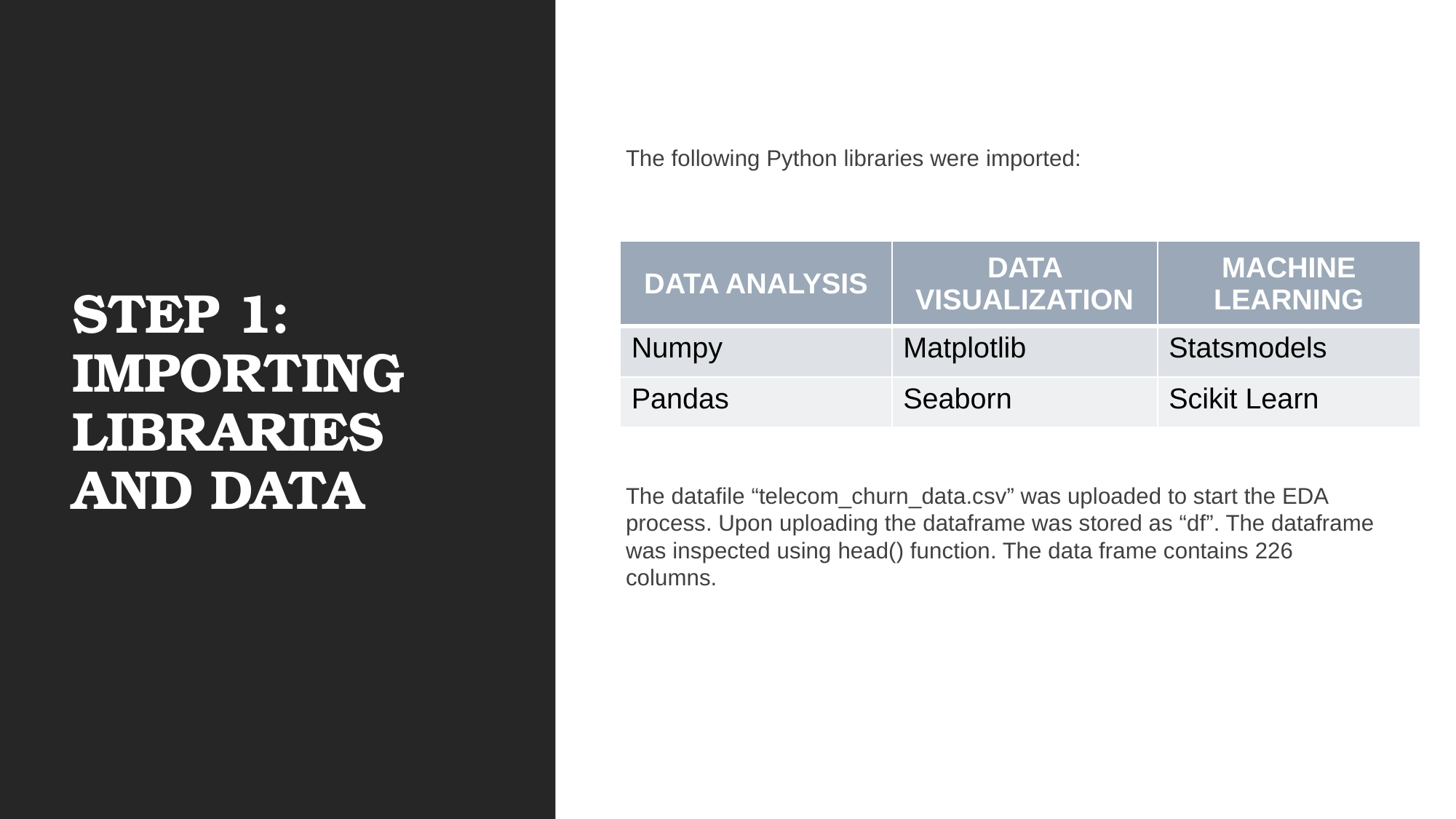

The following Python libraries were imported:

The datafile “telecom_churn_data.csv” was uploaded to start the EDA process. Upon uploading the dataframe was stored as “df”. The dataframe was inspected using head() function. The data frame contains 226 columns.

| DATA ANALYSIS | DATA VISUALIZATION | MACHINE LEARNING |
| --- | --- | --- |
| Numpy | Matplotlib | Statsmodels |
| Pandas | Seaborn | Scikit Learn |
# STEP 1:  IMPORTING LIBRARIES AND DATA